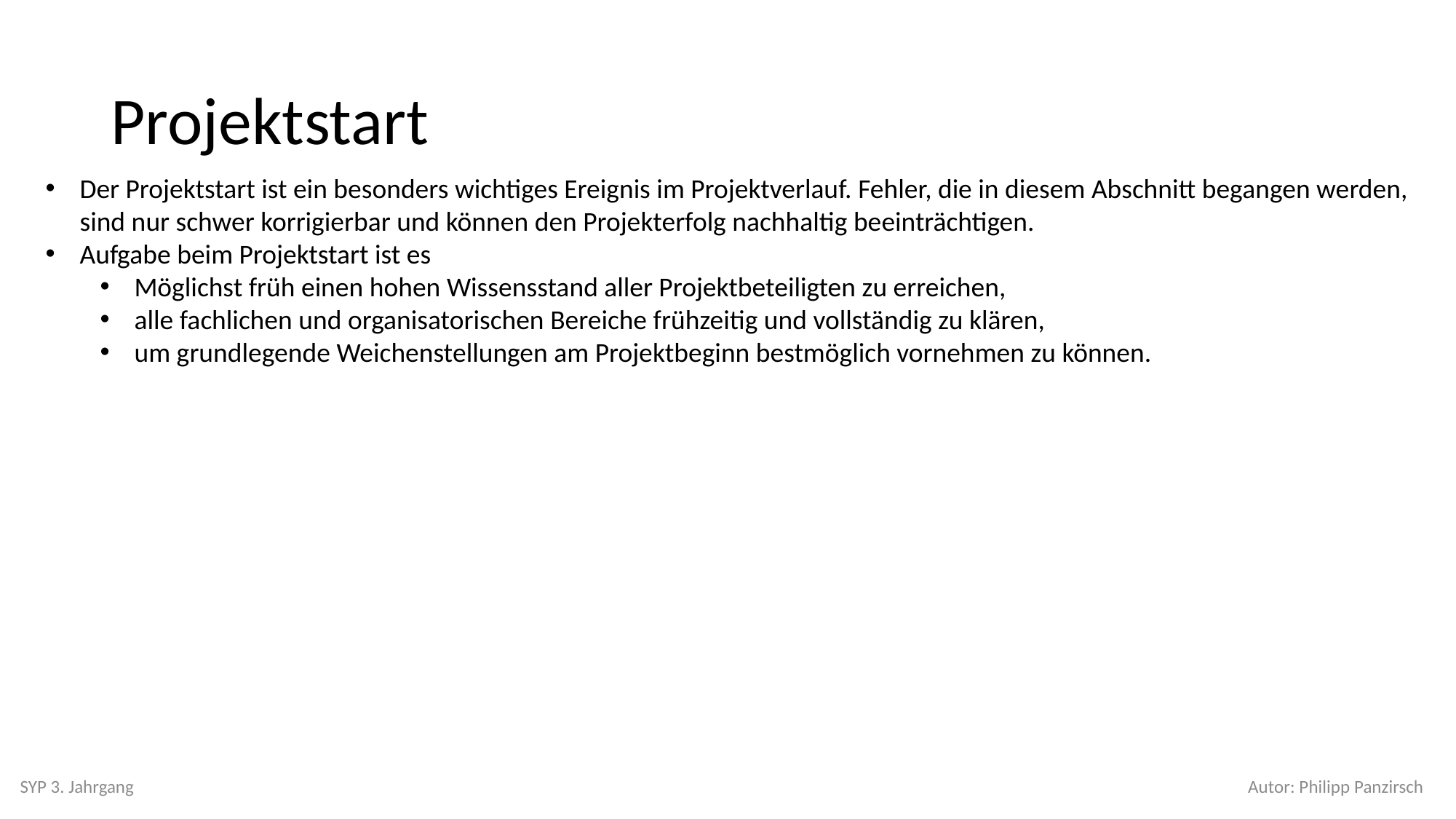

# Projektstart
Der Projektstart ist ein besonders wichtiges Ereignis im Projektverlauf. Fehler, die in diesem Abschnitt begangen werden, sind nur schwer korrigierbar und können den Projekterfolg nachhaltig beeinträchtigen.
Aufgabe beim Projektstart ist es
Möglichst früh einen hohen Wissensstand aller Projektbeteiligten zu erreichen,
alle fachlichen und organisatorischen Bereiche frühzeitig und vollständig zu klären,
um grundlegende Weichenstellungen am Projektbeginn bestmöglich vornehmen zu können.
SYP 3. Jahrgang
Autor: Philipp Panzirsch